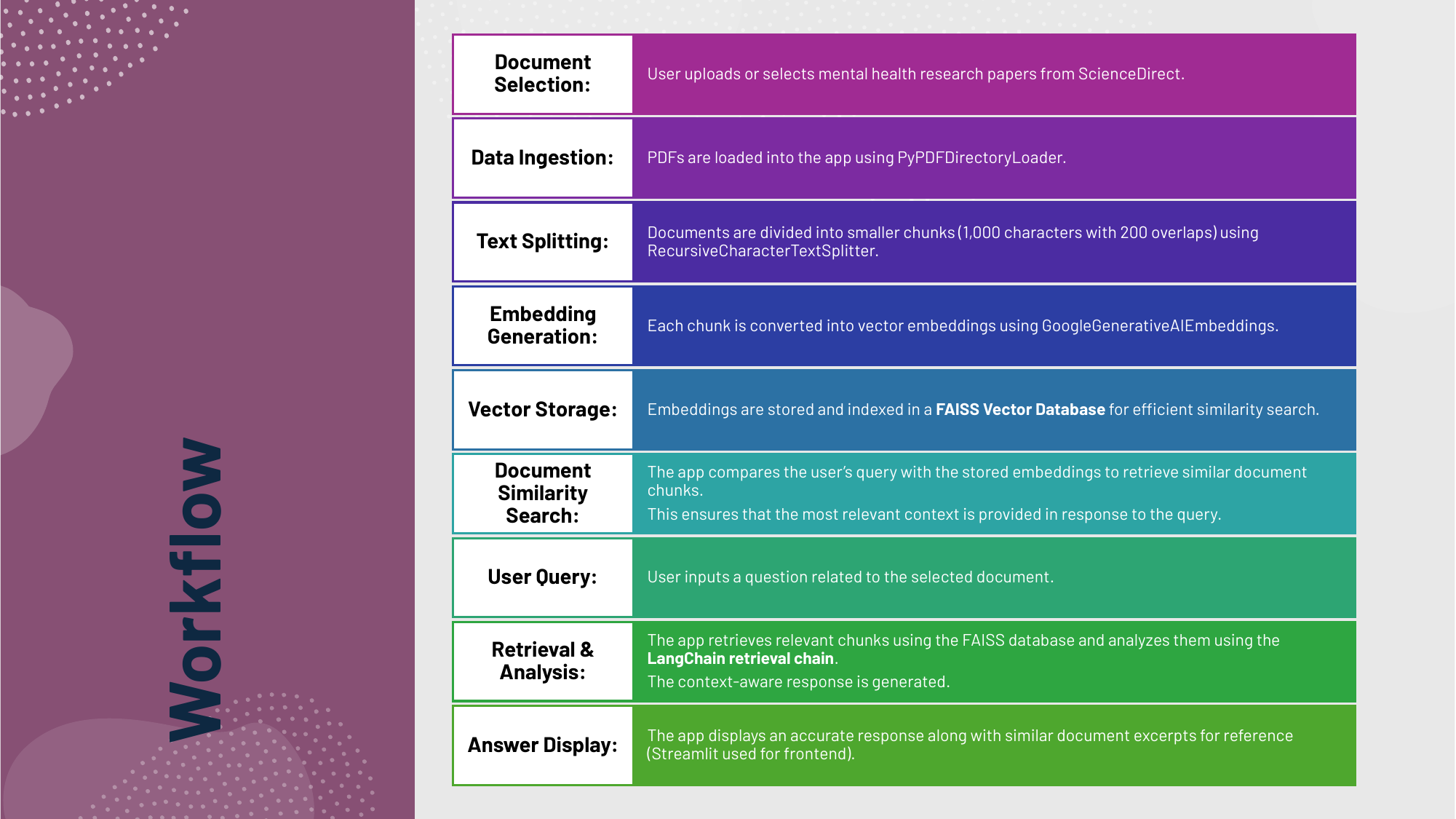

User uploads or selects mental health research papers from ScienceDirect.
Document Selection:
PDFs are loaded into the app using PyPDFDirectoryLoader.
Data Ingestion:
Documents are divided into smaller chunks (1,000 characters with 200 overlaps) using RecursiveCharacterTextSplitter.
Text Splitting:
Each chunk is converted into vector embeddings using GoogleGenerativeAIEmbeddings.
Embedding Generation:
Embeddings are stored and indexed in a FAISS Vector Database for efficient similarity search.
Vector Storage:
The app compares the user’s query with the stored embeddings to retrieve similar document chunks.
This ensures that the most relevant context is provided in response to the query.
Document Similarity Search:
User inputs a question related to the selected document.
User Query:
The app retrieves relevant chunks using the FAISS database and analyzes them using the LangChain retrieval chain.
The context-aware response is generated.
Retrieval & Analysis:
The app displays an accurate response along with similar document excerpts for reference (Streamlit used for frontend).
Answer Display:
# Workflow